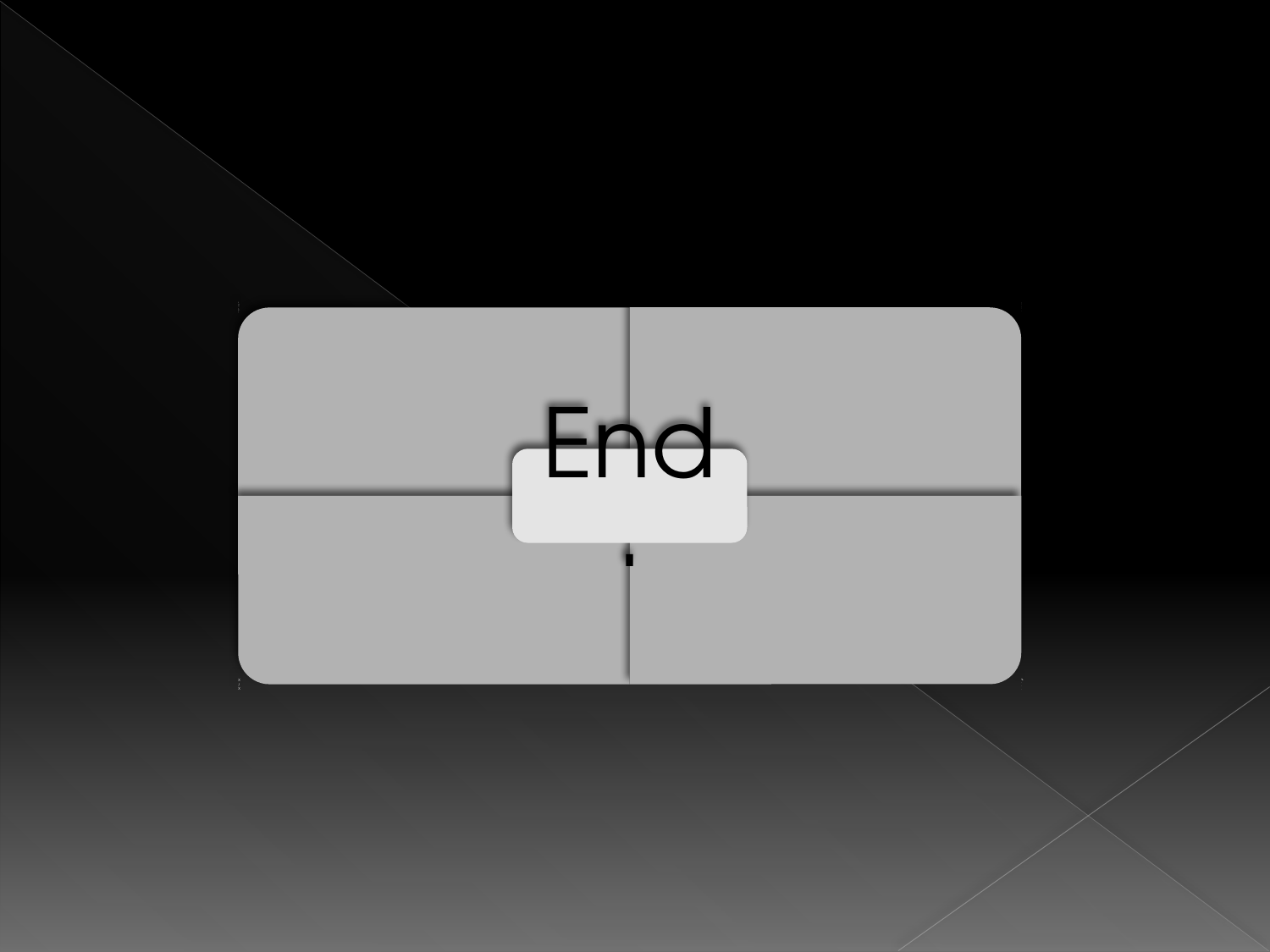

End.
fun(X)
X/X
%...
when X/=0 ->